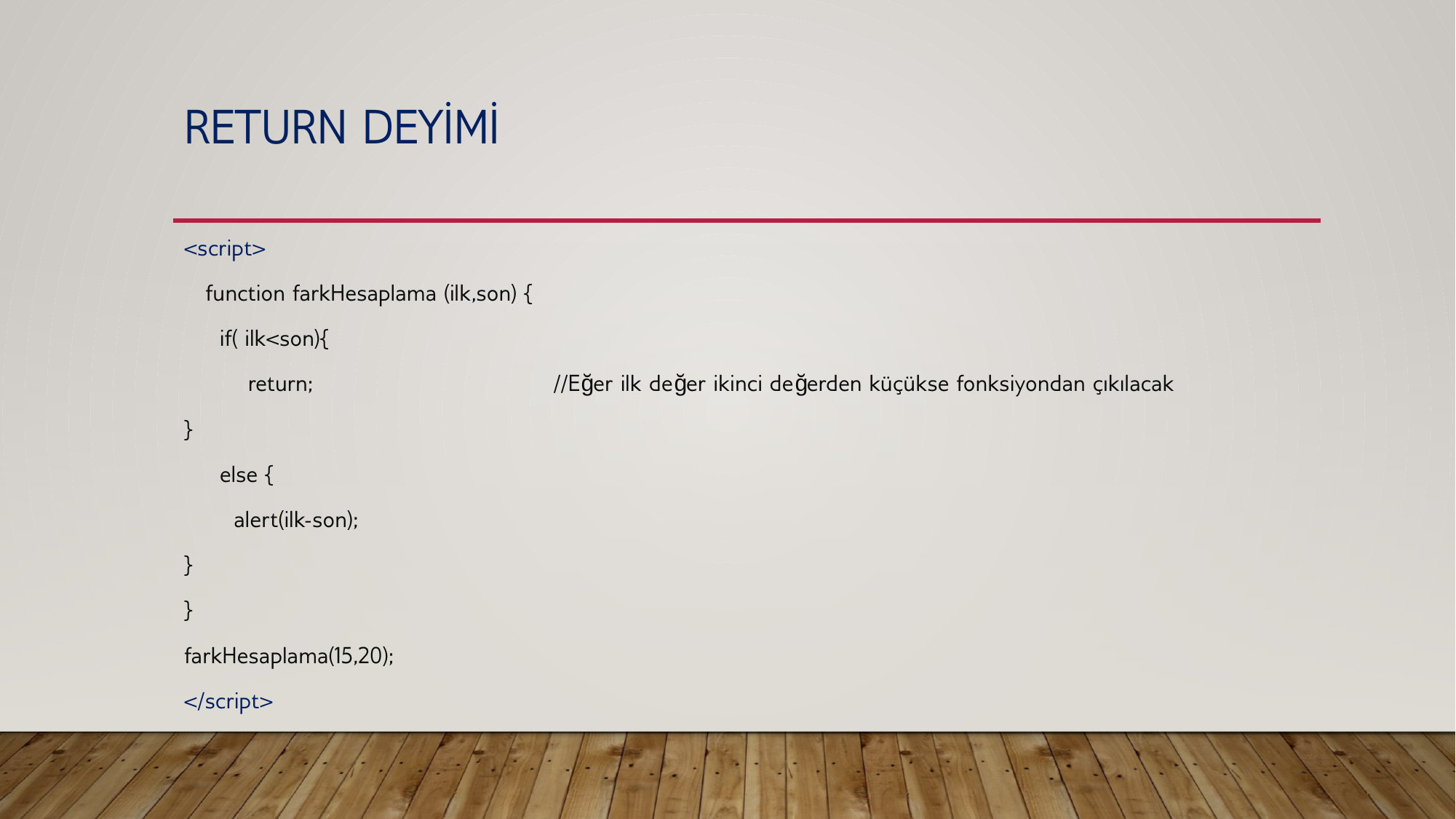

# Return deyimi
<script>
   function farkHesaplama (ilk,son) {
     if( ilk<son){
         return;                                  //Eğer ilk değer ikinci değerden küçükse fonksiyondan çıkılacak
}
     else {
       alert(ilk-son);
}
}
farkHesaplama(15,20);
</script>